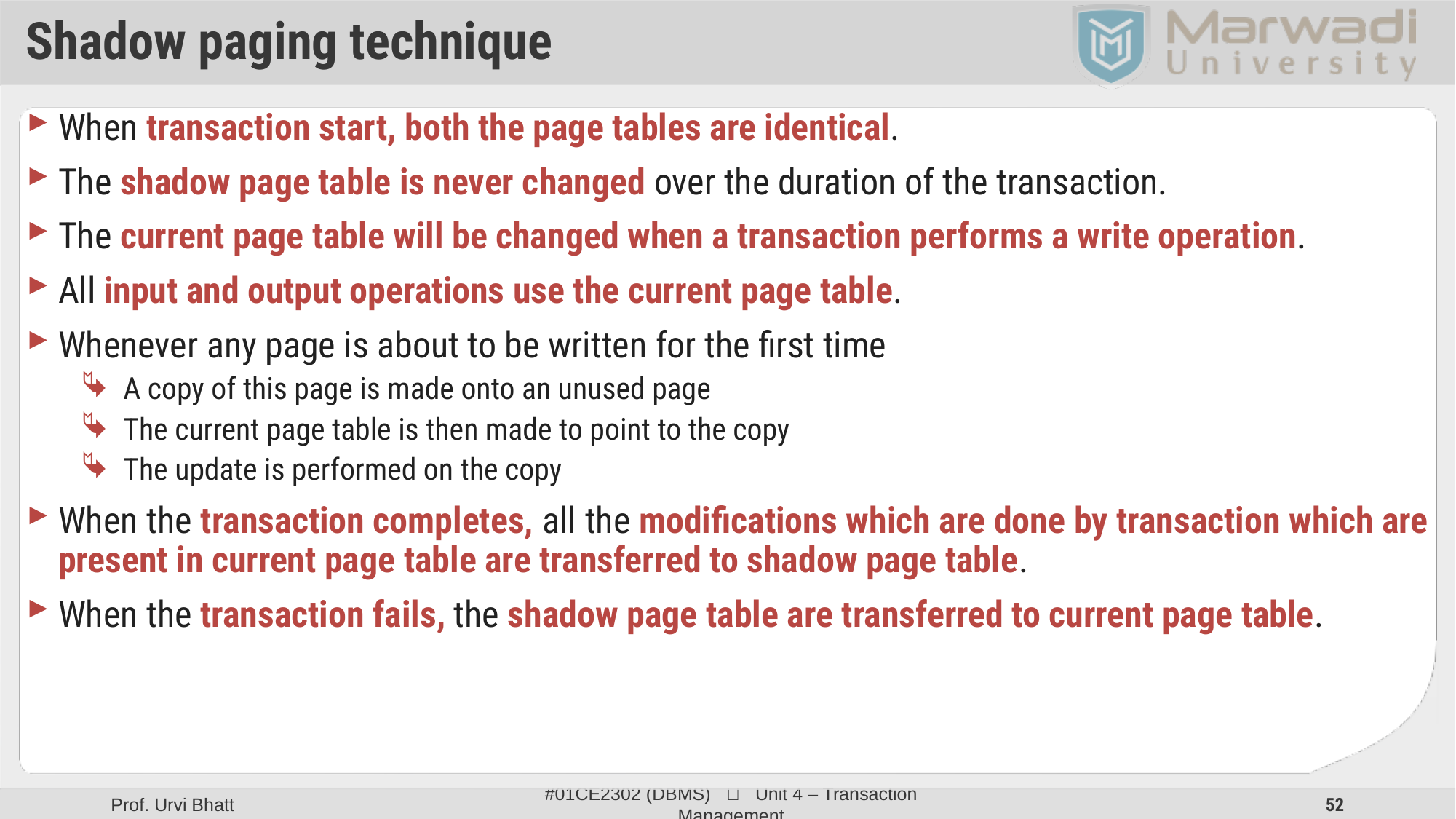

# Shadow paging technique
When transaction start, both the page tables are identical.
The shadow page table is never changed over the duration of the transaction.
The current page table will be changed when a transaction performs a write operation.
All input and output operations use the current page table.
Whenever any page is about to be written for the first time
A copy of this page is made onto an unused page
The current page table is then made to point to the copy
The update is performed on the copy
When the transaction completes, all the modifications which are done by transaction which are present in current page table are transferred to shadow page table.
When the transaction fails, the shadow page table are transferred to current page table.